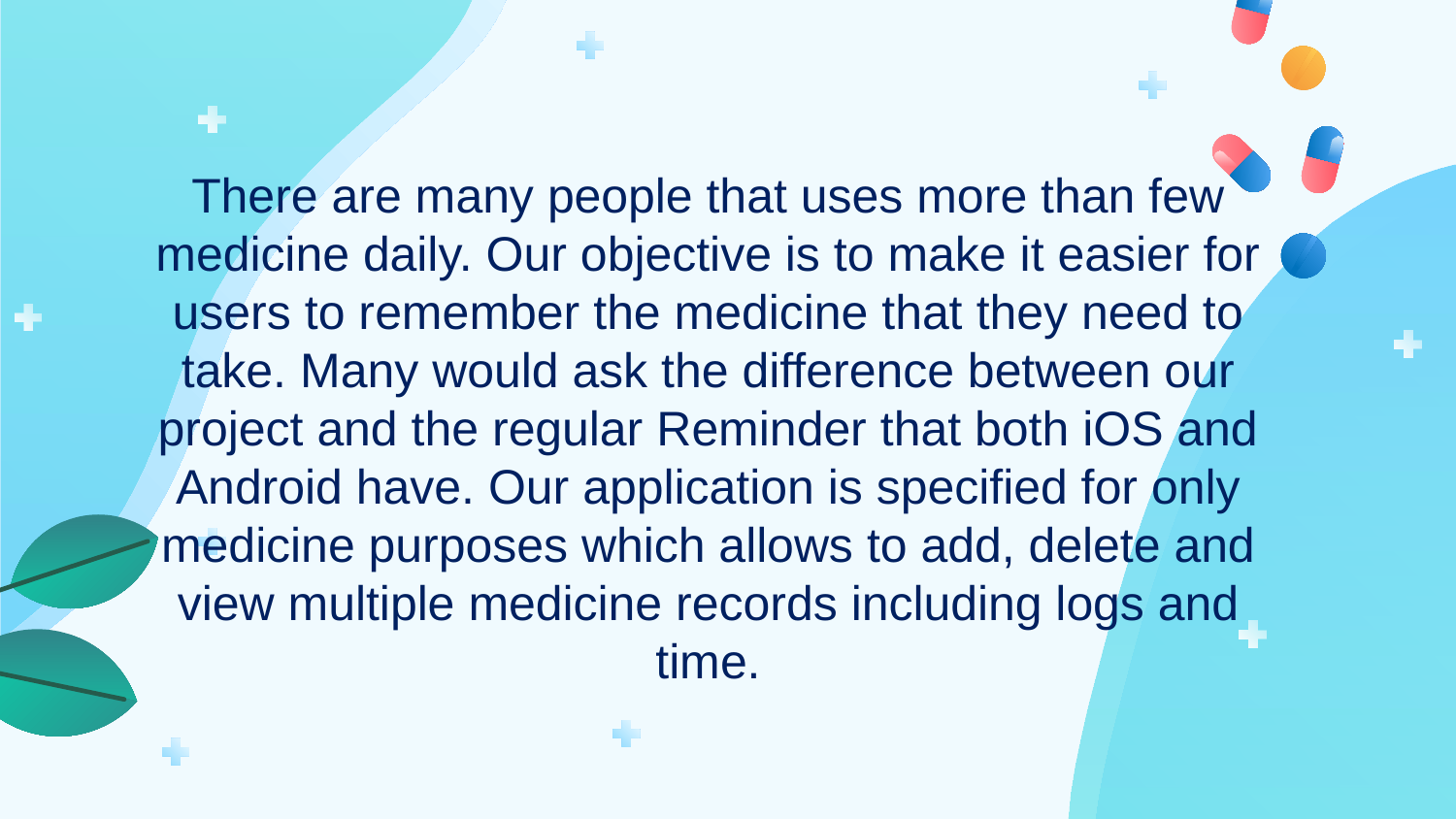

There are many people that uses more than few medicine daily. Our objective is to make it easier for users to remember the medicine that they need to take. Many would ask the difference between our project and the regular Reminder that both iOS and Android have. Our application is specified for only medicine purposes which allows to add, delete and view multiple medicine records including logs and time.